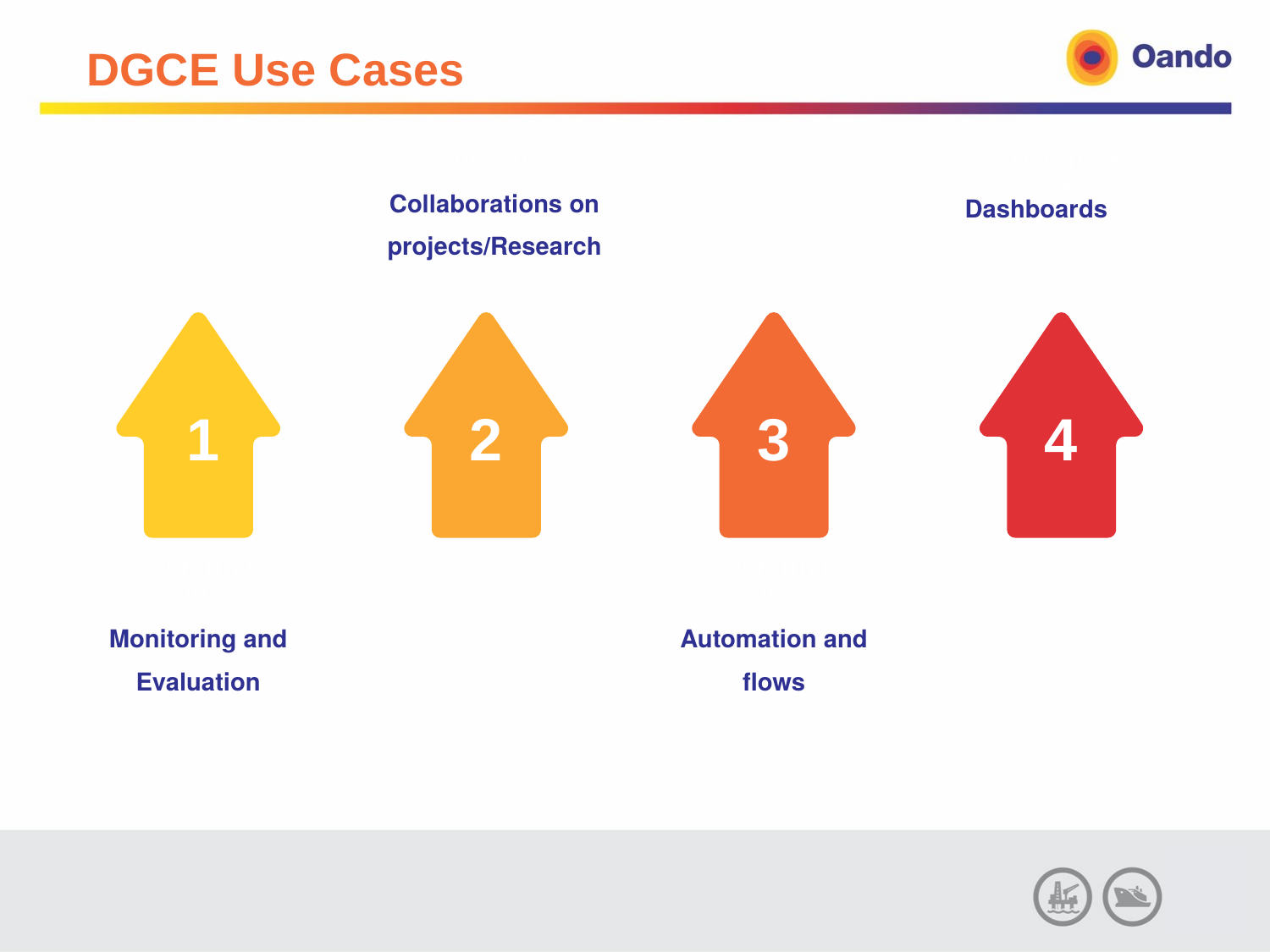

# DGCE Use Cases
YOUR TITLE 02
YOUR TITLE 04
Collaborations on projects/Research
Dashboards

1
2
3
4
YOUR TITLE 01
YOUR TITLE 03
Monitoring and Evaluation
Automation and flows

6